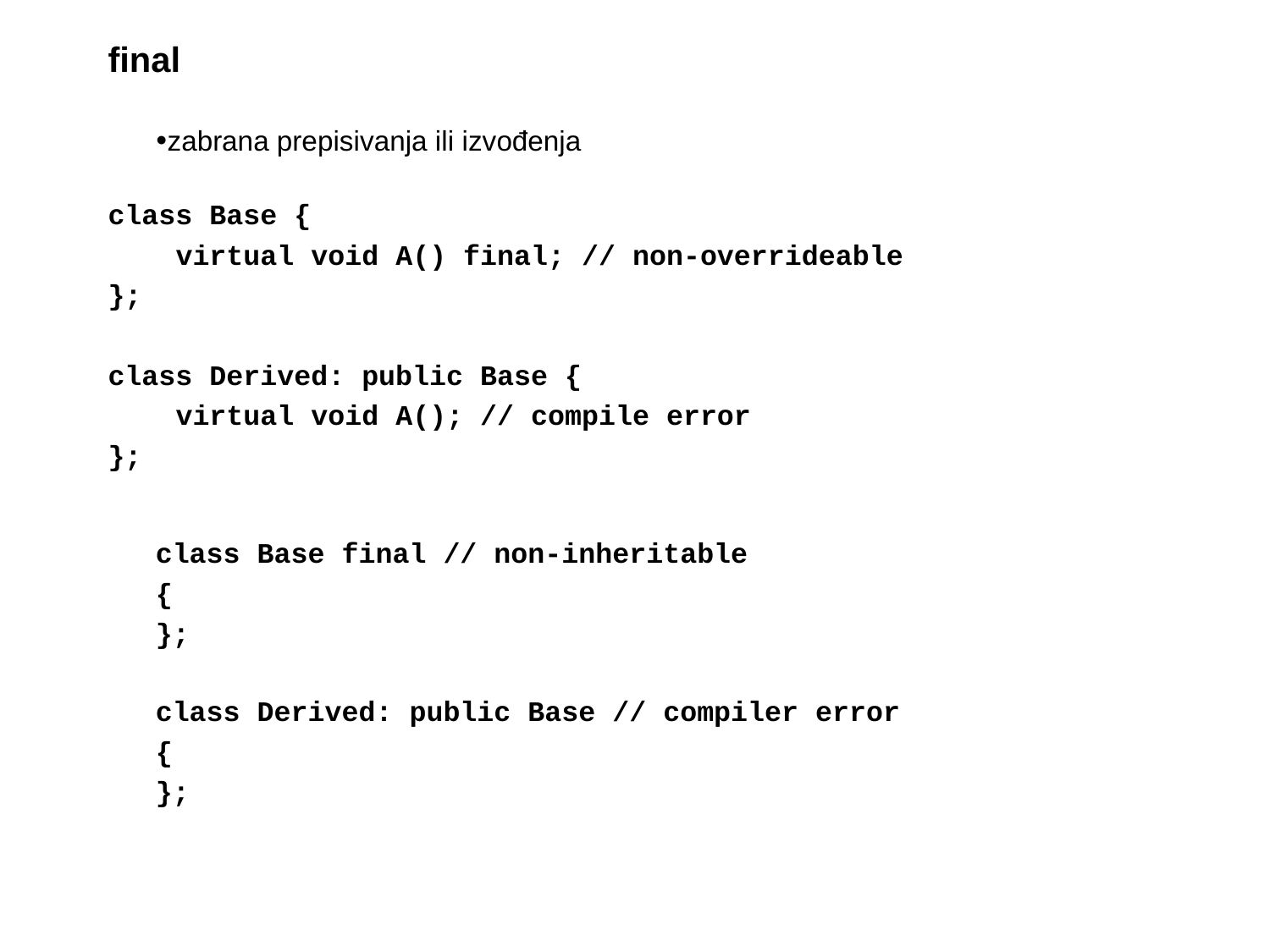

# final
zabrana prepisivanja ili izvođenja
class Base {
    virtual void A() final; // non-overrideable
};

class Derived: public Base {
    virtual void A(); // compile error
};
class Base final // non-inheritable
{
};

class Derived: public Base // compiler error
{
};